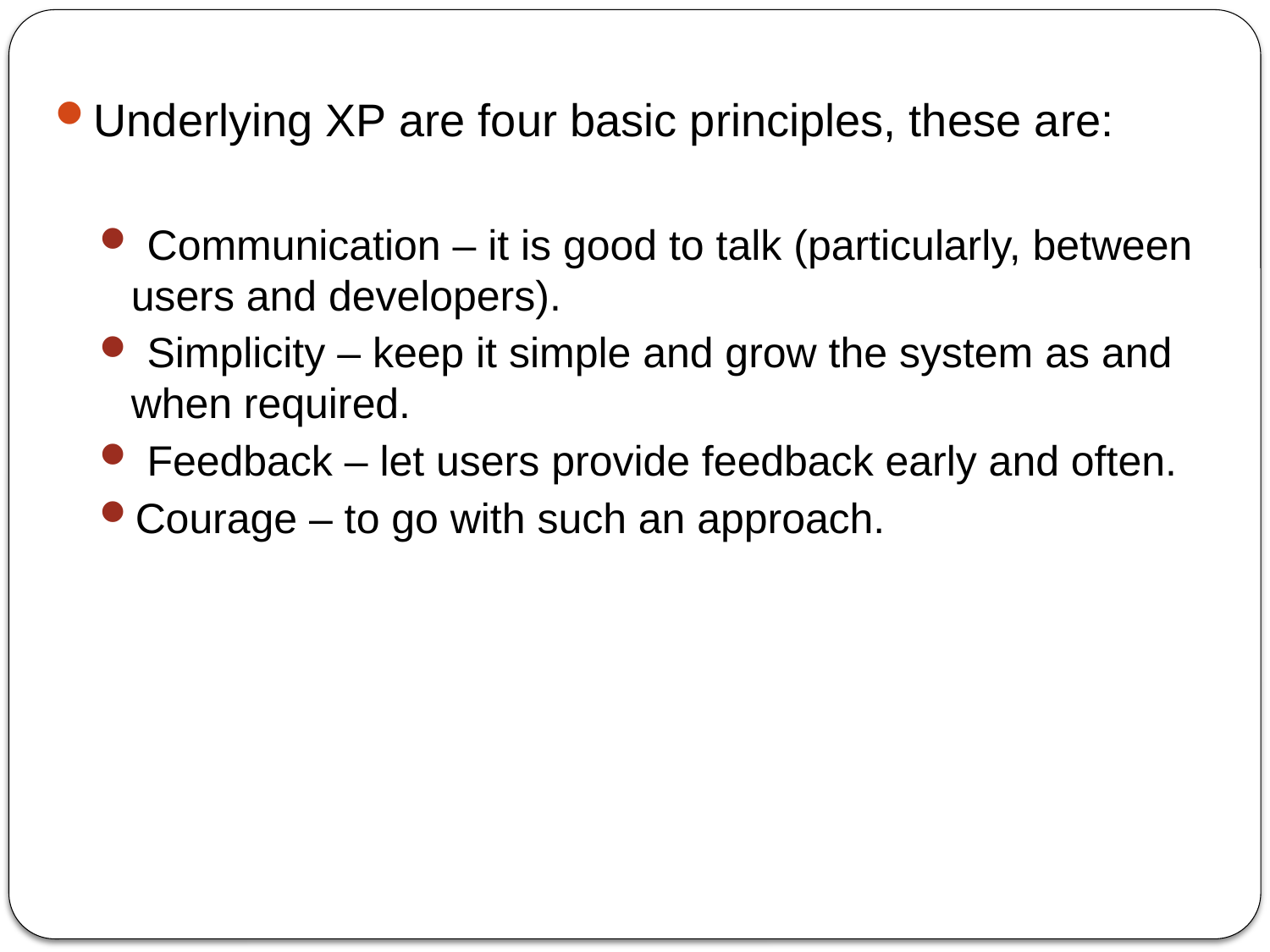

Underlying XP are four basic principles, these are:

 Communication – it is good to talk (particularly, between users and developers).
 Simplicity – keep it simple and grow the system as and when required.
 Feedback – let users provide feedback early and often.
Courage – to go with such an approach.